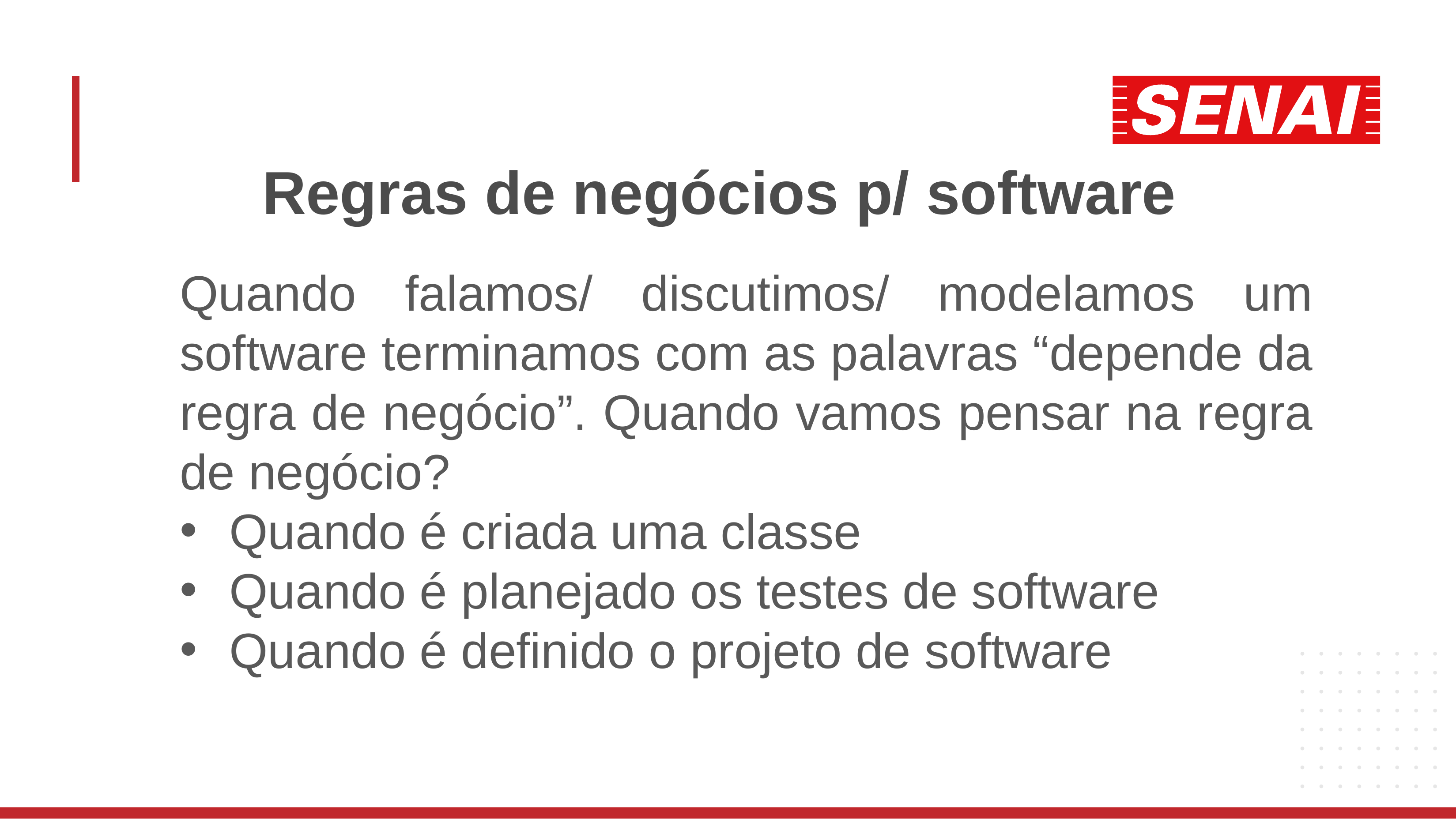

# Regras de negócios p/ software
Quando falamos/ discutimos/ modelamos um software terminamos com as palavras “depende da regra de negócio”. Quando vamos pensar na regra de negócio?
Quando é criada uma classe
Quando é planejado os testes de software
Quando é definido o projeto de software